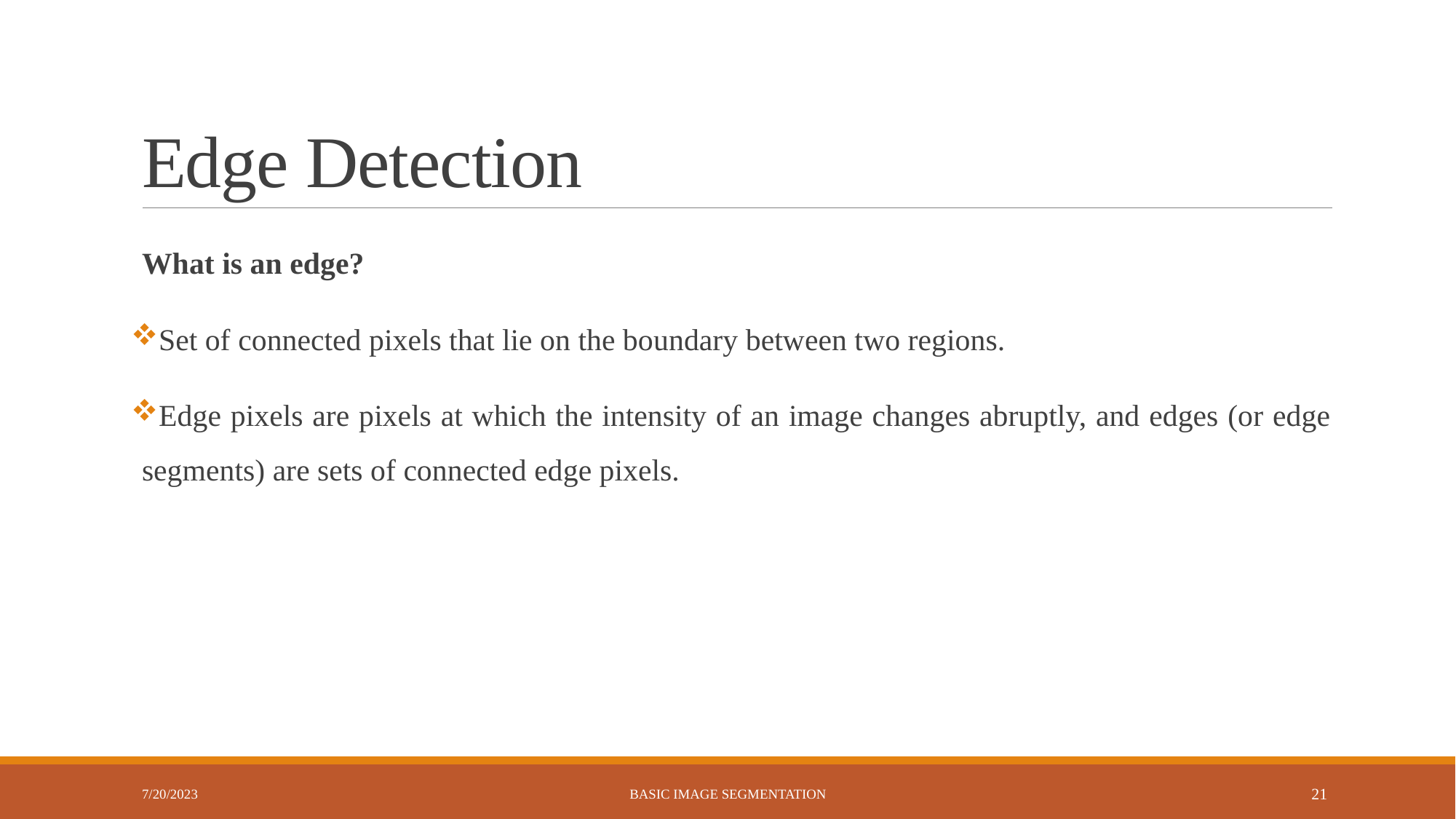

# Edge Detection
What is an edge?
Set of connected pixels that lie on the boundary between two regions.
Edge pixels are pixels at which the intensity of an image changes abruptly, and edges (or edge segments) are sets of connected edge pixels.
7/20/2023
Basic Image Segmentation
21